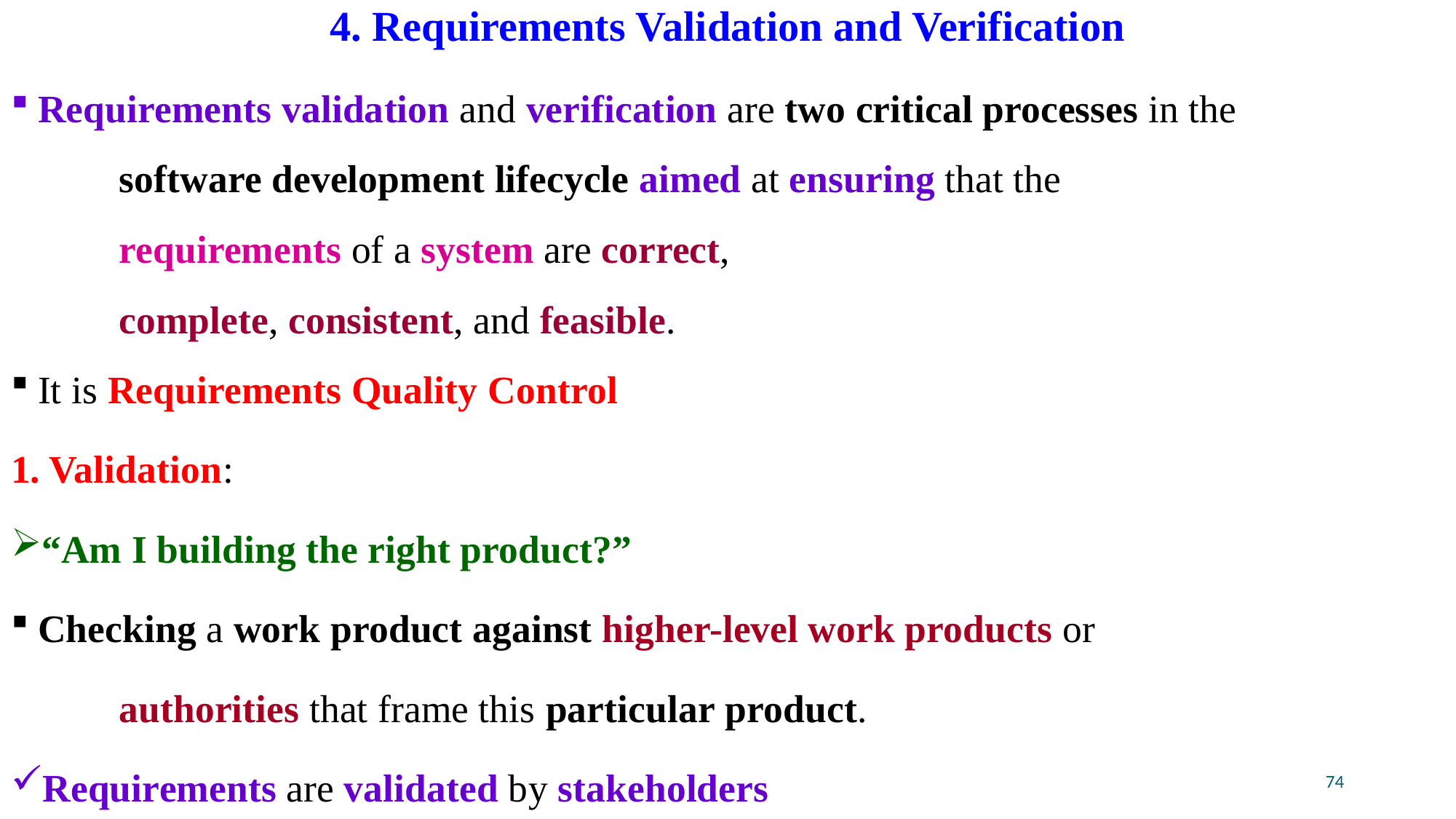

# 4. Requirements Validation and Verification
Requirements validation and verification are two critical processes in the
			software development lifecycle aimed at ensuring that the
		requirements of a system are correct,
						complete, consistent, and feasible.
It is Requirements Quality Control
1. Validation:
“Am I building the right product?”
Checking a work product against higher-level work products or
				authorities that frame this particular product.
Requirements are validated by stakeholders

74